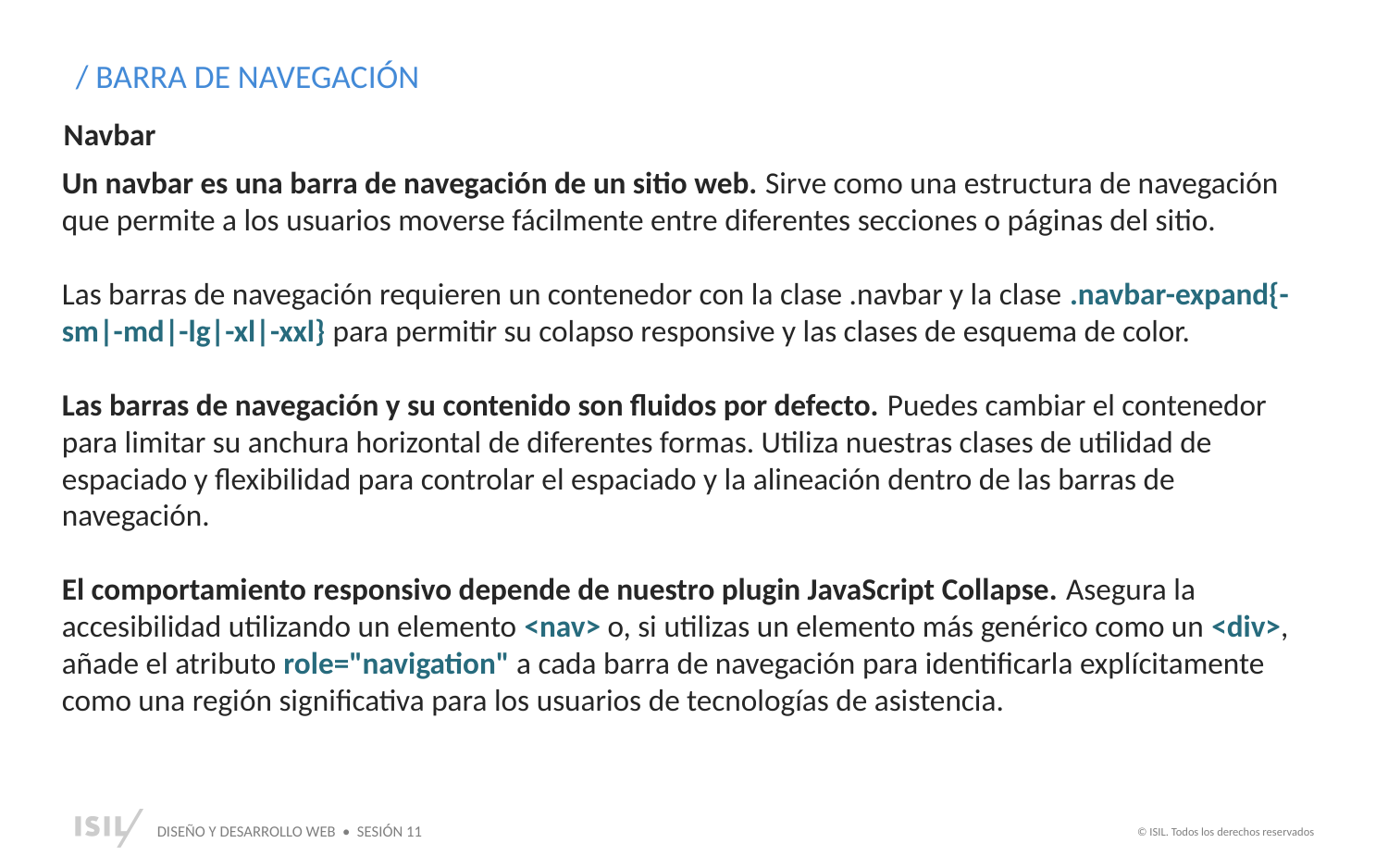

/ BARRA DE NAVEGACIÓN
Navbar
Un navbar es una barra de navegación de un sitio web. Sirve como una estructura de navegación que permite a los usuarios moverse fácilmente entre diferentes secciones o páginas del sitio.
Las barras de navegación requieren un contenedor con la clase .navbar y la clase .navbar-expand{-sm|-md|-lg|-xl|-xxl} para permitir su colapso responsive y las clases de esquema de color.

Las barras de navegación y su contenido son fluidos por defecto. Puedes cambiar el contenedor para limitar su anchura horizontal de diferentes formas. Utiliza nuestras clases de utilidad de espaciado y flexibilidad para controlar el espaciado y la alineación dentro de las barras de navegación.

El comportamiento responsivo depende de nuestro plugin JavaScript Collapse. Asegura la accesibilidad utilizando un elemento <nav> o, si utilizas un elemento más genérico como un <div>, añade el atributo role="navigation" a cada barra de navegación para identificarla explícitamente como una región significativa para los usuarios de tecnologías de asistencia.